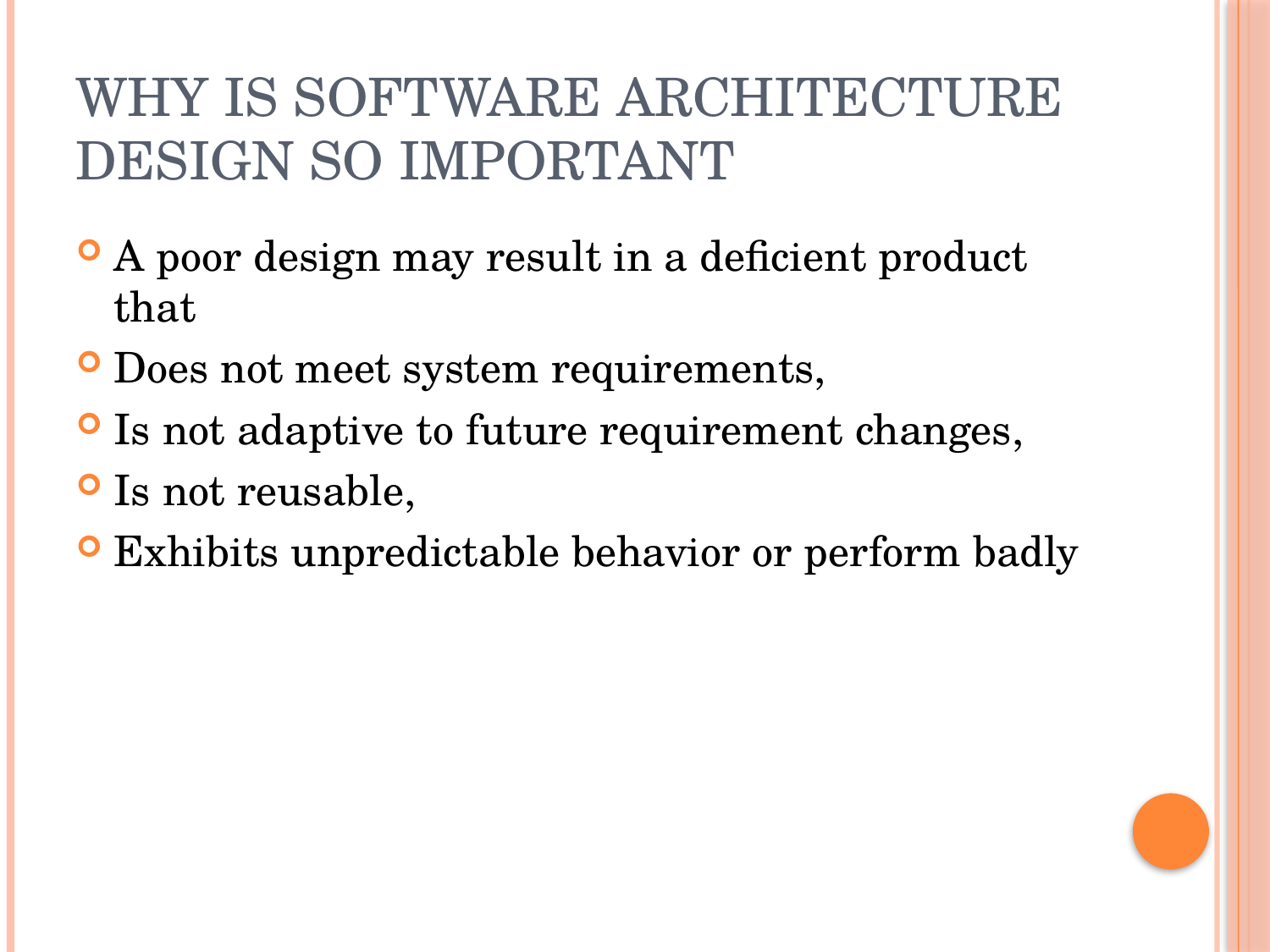

# Why is software architecture design so important
A poor design may result in a deficient product that
Does not meet system requirements,
Is not adaptive to future requirement changes,
Is not reusable,
Exhibits unpredictable behavior or perform badly